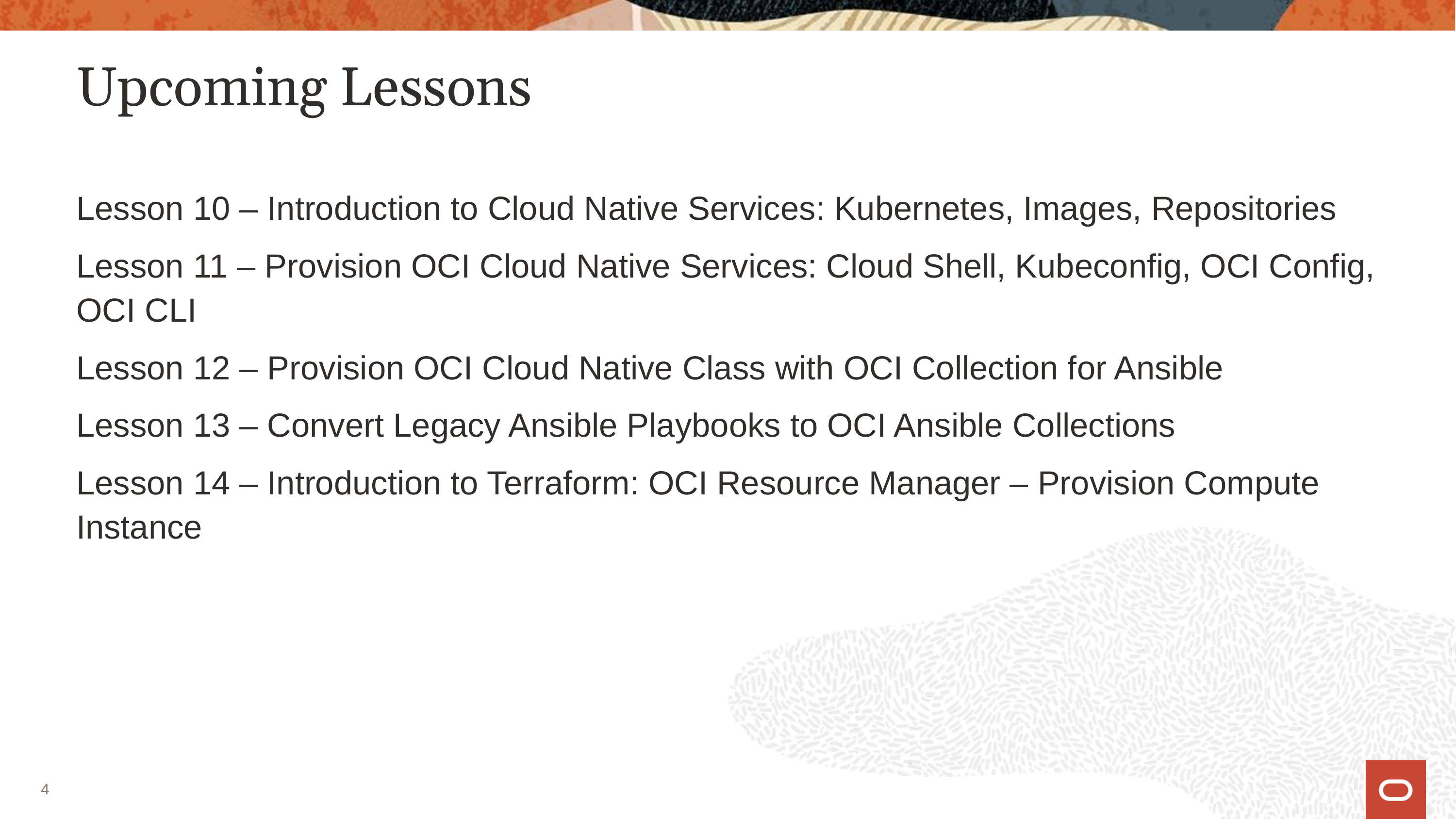

# Upcoming Lessons
Lesson 10 – Introduction to Cloud Native Services: Kubernetes, Images, Repositories
Lesson 11 – Provision OCI Cloud Native Services: Cloud Shell, Kubeconfig, OCI Config, OCI CLI
Lesson 12 – Provision OCI Cloud Native Class with OCI Collection for Ansible
Lesson 13 – Convert Legacy Ansible Playbooks to OCI Ansible Collections
Lesson 14 – Introduction to Terraform: OCI Resource Manager – Provision Compute Instance